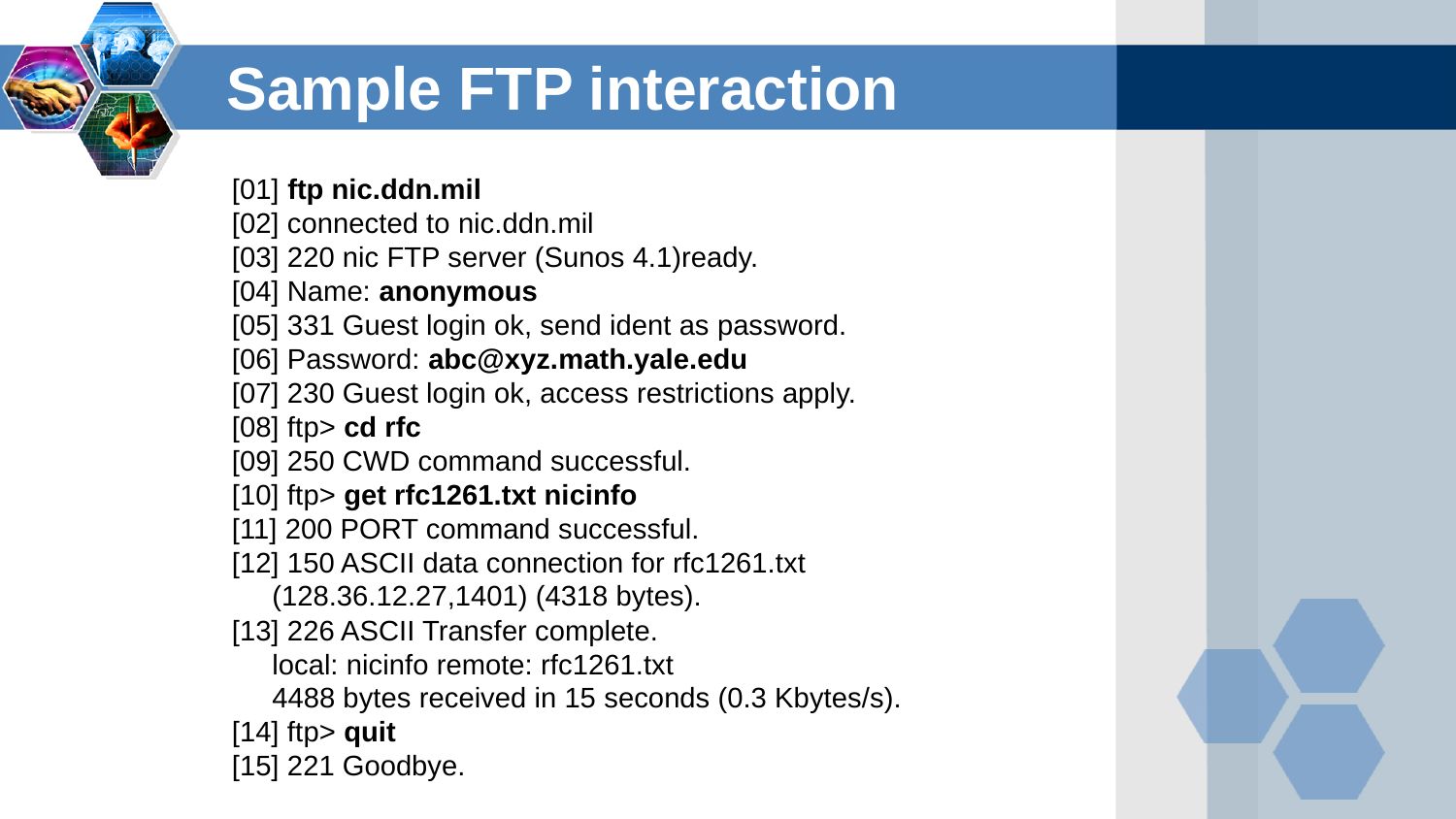

Sample FTP interaction

[01] ftp nic.ddn.mil
[02] connected to nic.ddn.mil
[03] 220 nic FTP server (Sunos 4.1)ready.
[04] Name: anonymous
[05] 331 Guest login ok, send ident as password.
[06] Password: abc@xyz.math.yale.edu
[07] 230 Guest login ok, access restrictions apply.
[08] ftp> cd rfc
[09] 250 CWD command successful.
[10] ftp> get rfc1261.txt nicinfo
[11] 200 PORT command successful.
[12] 150 ASCII data connection for rfc1261.txt
     (128.36.12.27,1401) (4318 bytes).
[13] 226 ASCII Transfer complete.
     local: nicinfo remote: rfc1261.txt
     4488 bytes received in 15 seconds (0.3 Kbytes/s).
[14] ftp> quit
[15] 221 Goodbye.